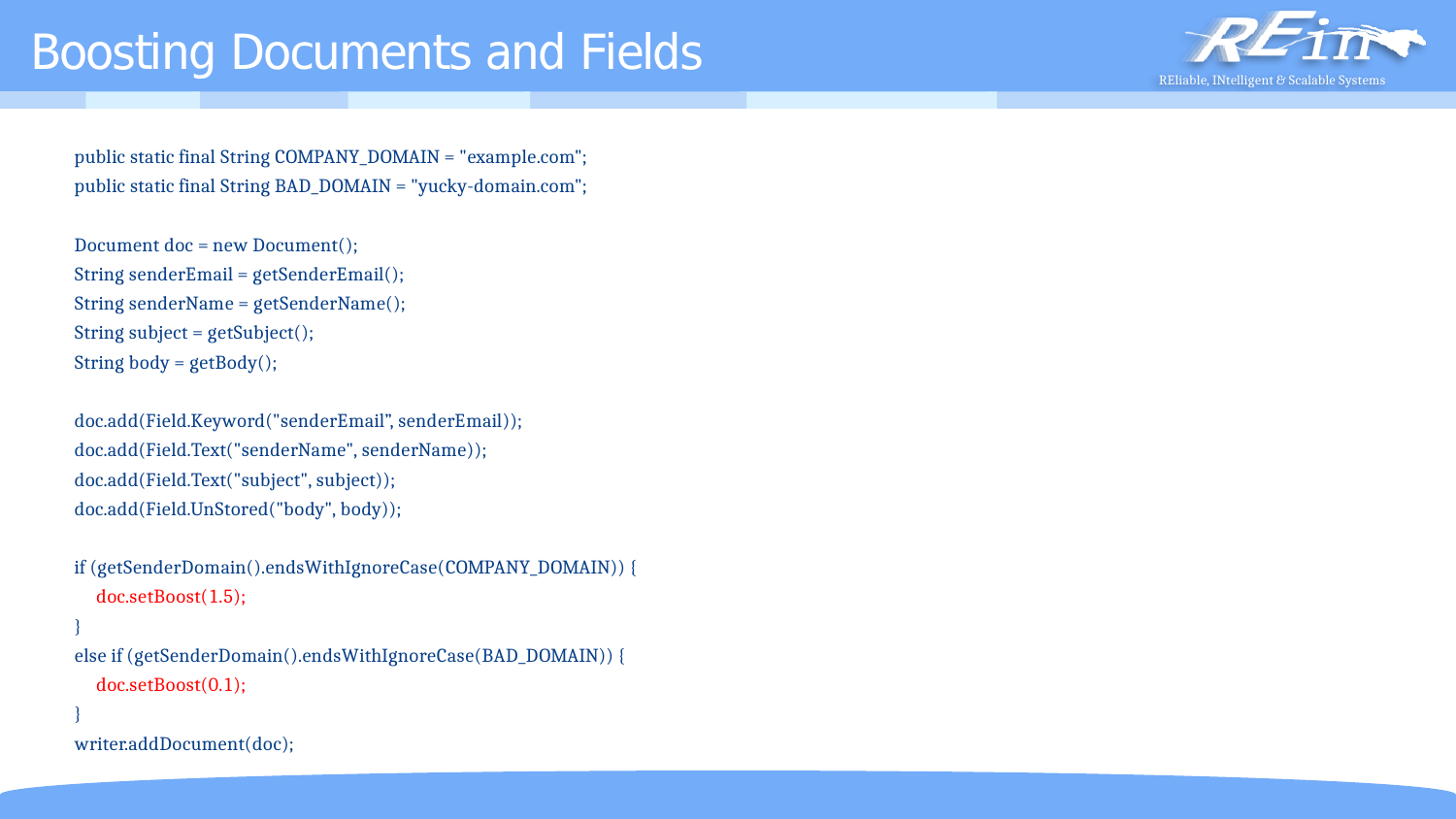

# Boosting Documents and Fields
public static final String COMPANY_DOMAIN = "example.com";
public static final String BAD_DOMAIN = "yucky-domain.com";

Document doc = new Document();
String senderEmail = getSenderEmail();
String senderName = getSenderName();
String subject = getSubject();
String body = getBody();

doc.add(Field.Keyword("senderEmail”, senderEmail));
doc.add(Field.Text("senderName", senderName));
doc.add(Field.Text("subject", subject));
doc.add(Field.UnStored("body", body));

if (getSenderDomain().endsWithIgnoreCase(COMPANY_DOMAIN)) {
     doc.setBoost(1.5);
}
else if (getSenderDomain().endsWithIgnoreCase(BAD_DOMAIN)) {
     doc.setBoost(0.1);
}
writer.addDocument(doc);
31